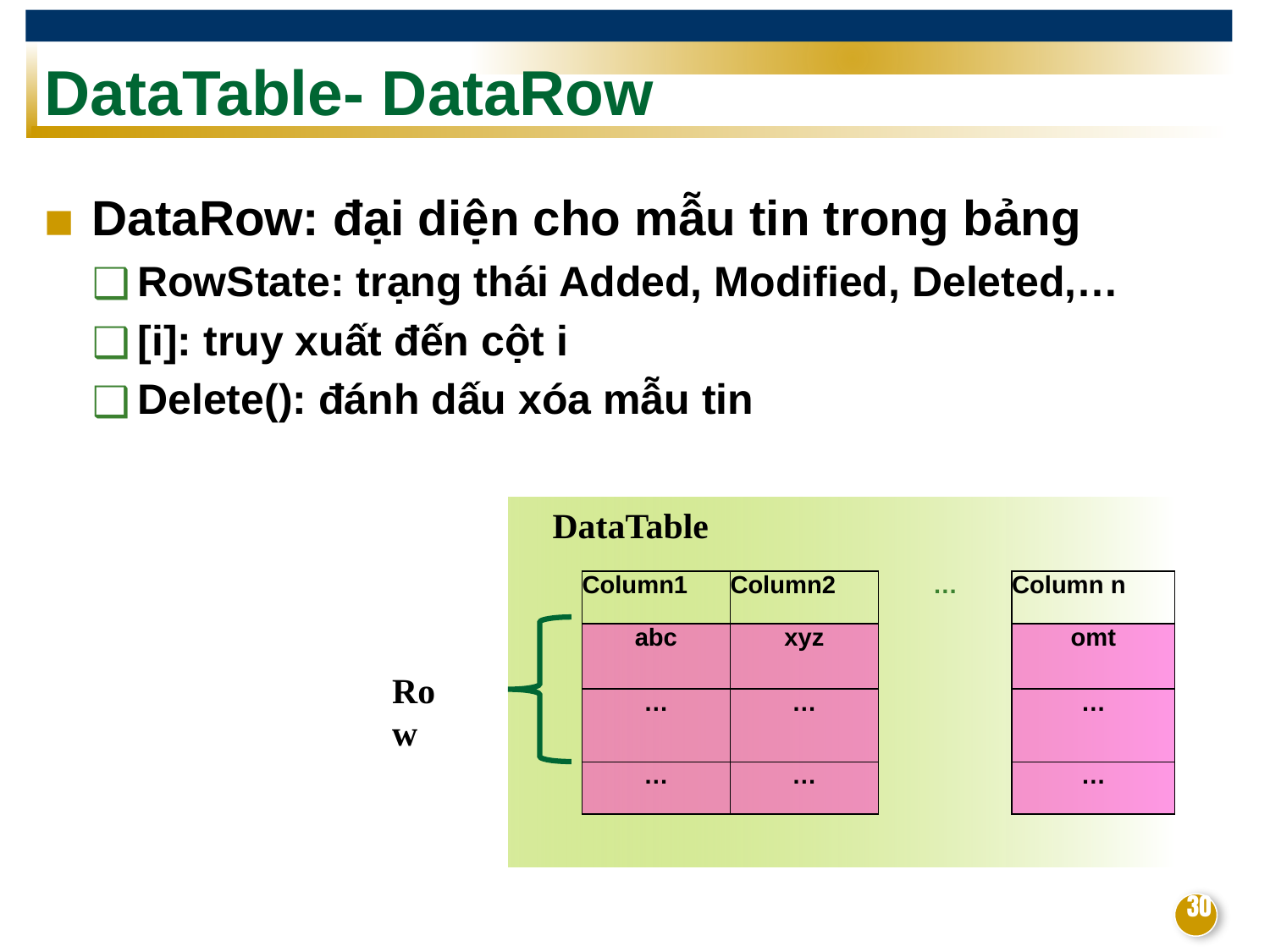

# DataTable- DataRow
DataRow: đại diện cho mẫu tin trong bảng
RowState: trạng thái Added, Modified, Deleted,…
[i]: truy xuất đến cột i
Delete(): đánh dấu xóa mẫu tin

DataTable
| Column1 | Column2 | … | Column n |
| --- | --- | --- | --- |
| abc | xyz |  | omt |
| … | … |  | … |
| … | … |  | … |

Row
30